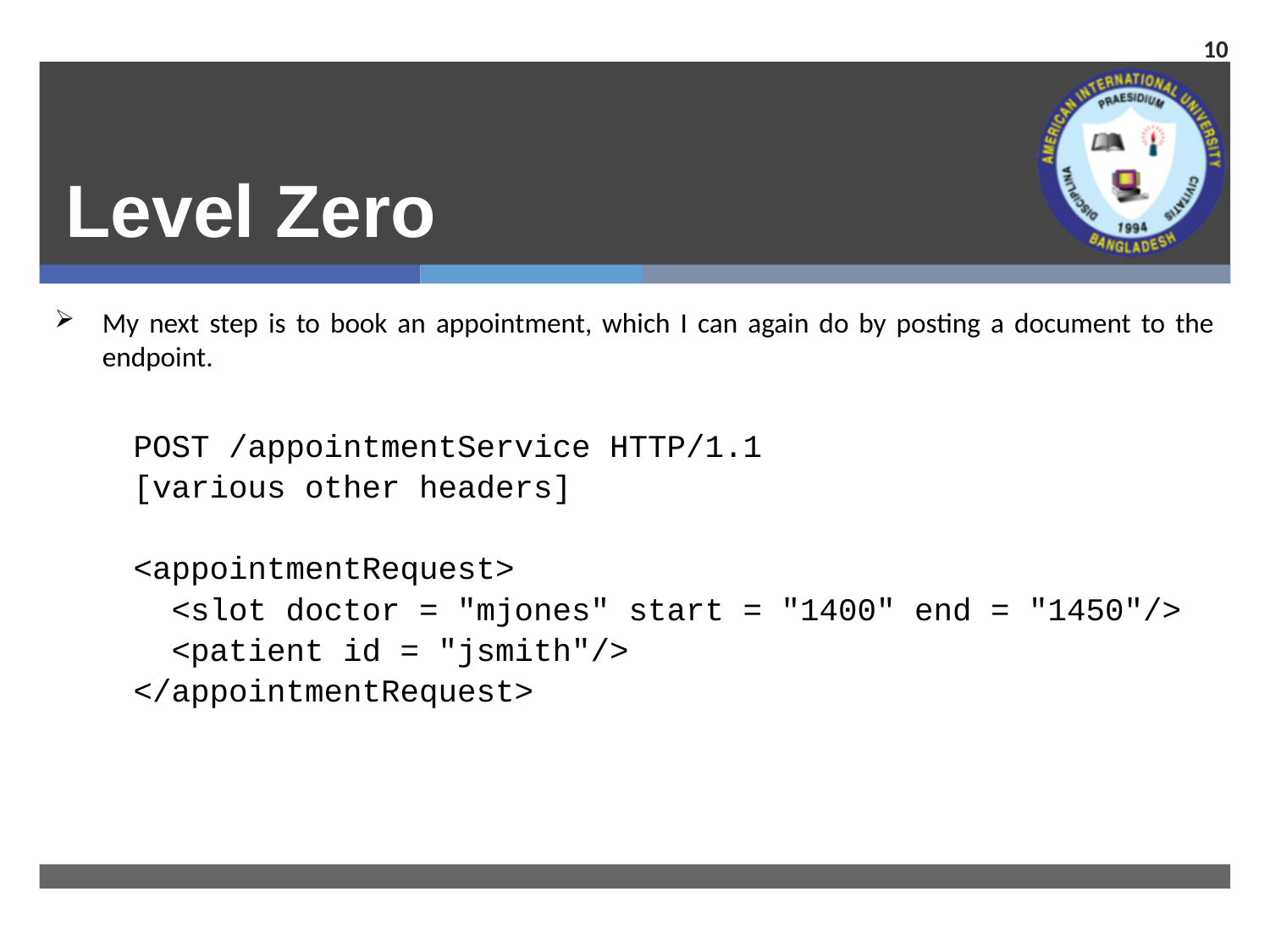

10
# Level Zero
My next step is to book an appointment, which I can again do by posting a document to the endpoint.
POST /appointmentService HTTP/1.1
[various other headers]

<appointmentRequest>
  <slot doctor = "mjones" start = "1400" end = "1450"/>
  <patient id = "jsmith"/>
</appointmentRequest>